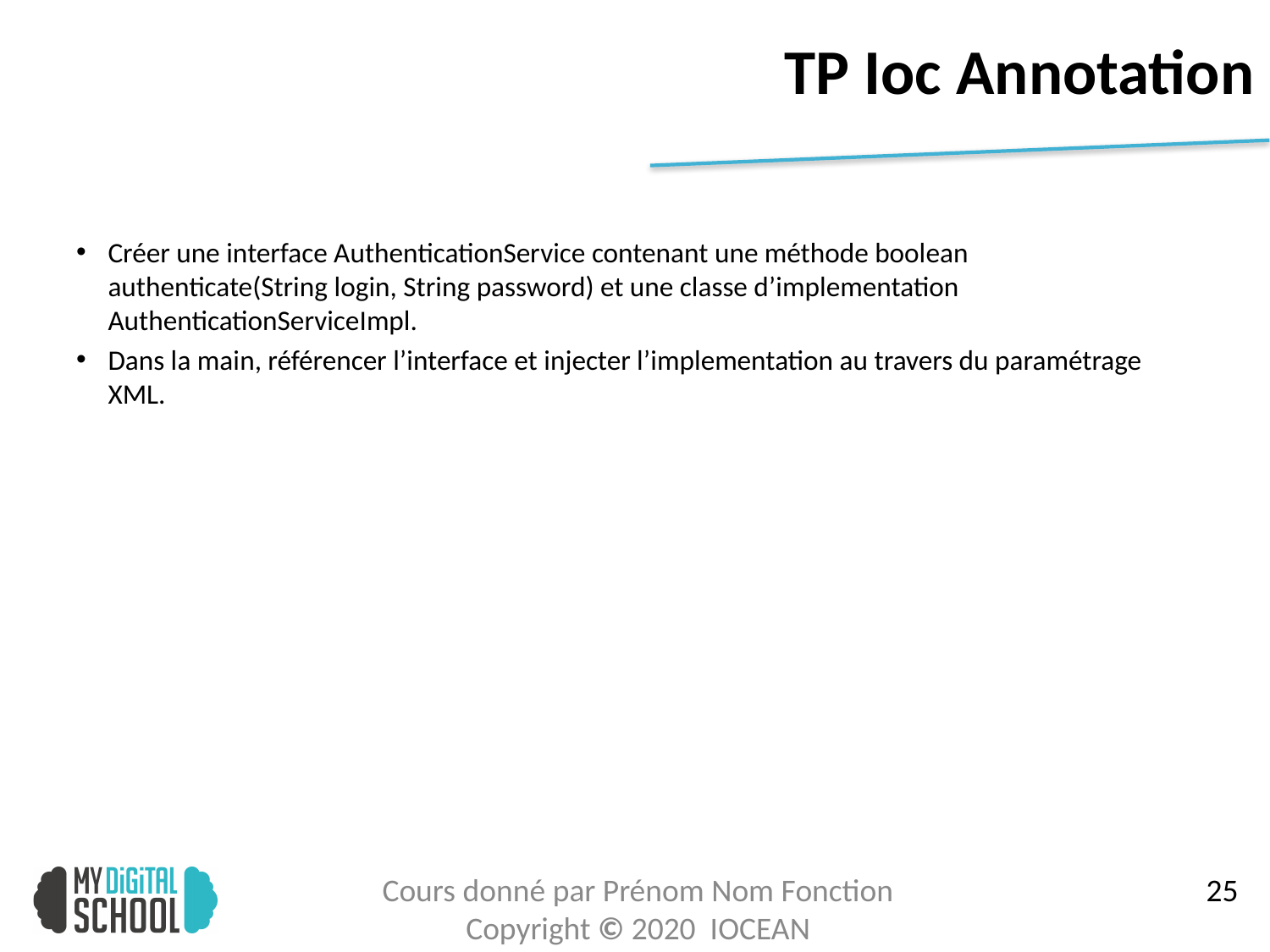

# TP Ioc Annotation
Créer une interface AuthenticationService contenant une méthode boolean authenticate(String login, String password) et une classe d’implementation AuthenticationServiceImpl.
Dans la main, référencer l’interface et injecter l’implementation au travers du paramétrage XML.
25